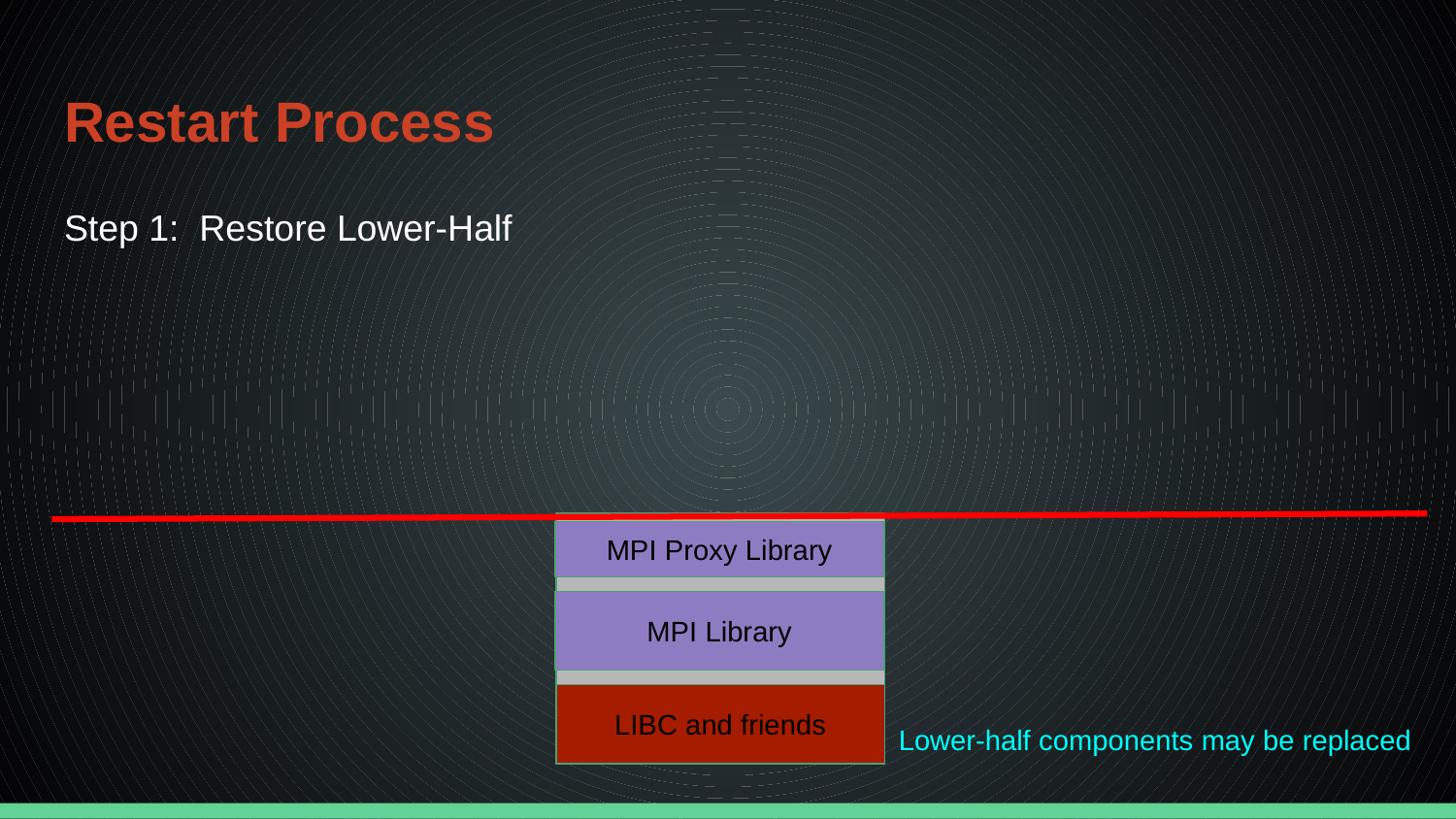

# Restart Process
Step 1:  Restore Lower-Half

MPI Proxy Library
MPI Library
LIBC and friends
Lower-half components may be replaced